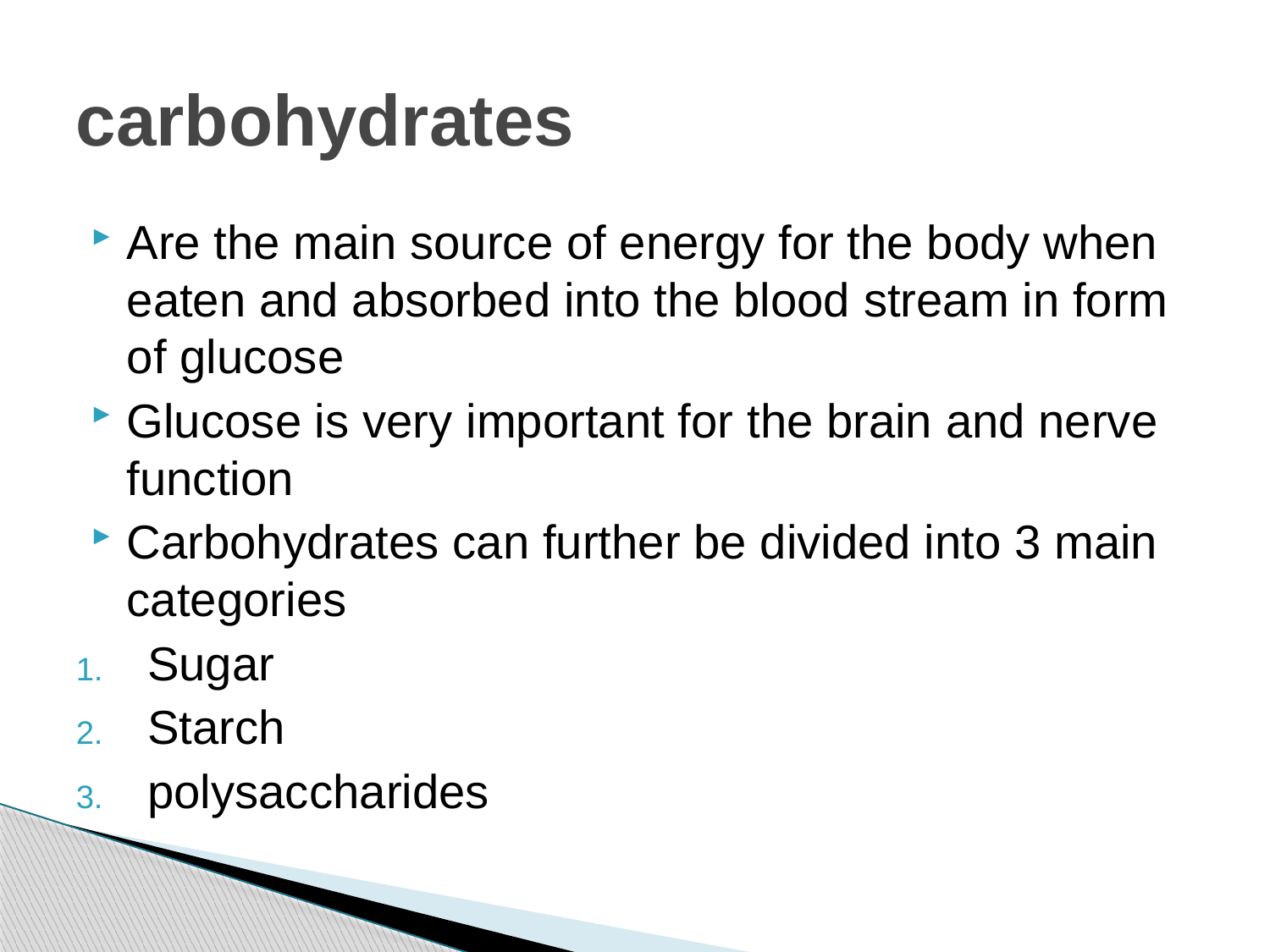

# carbohydrates
Are the main source of energy for the body when eaten and absorbed into the blood stream in form of glucose
Glucose is very important for the brain and nerve function
Carbohydrates can further be divided into 3 main categories
Sugar
Starch
polysaccharides